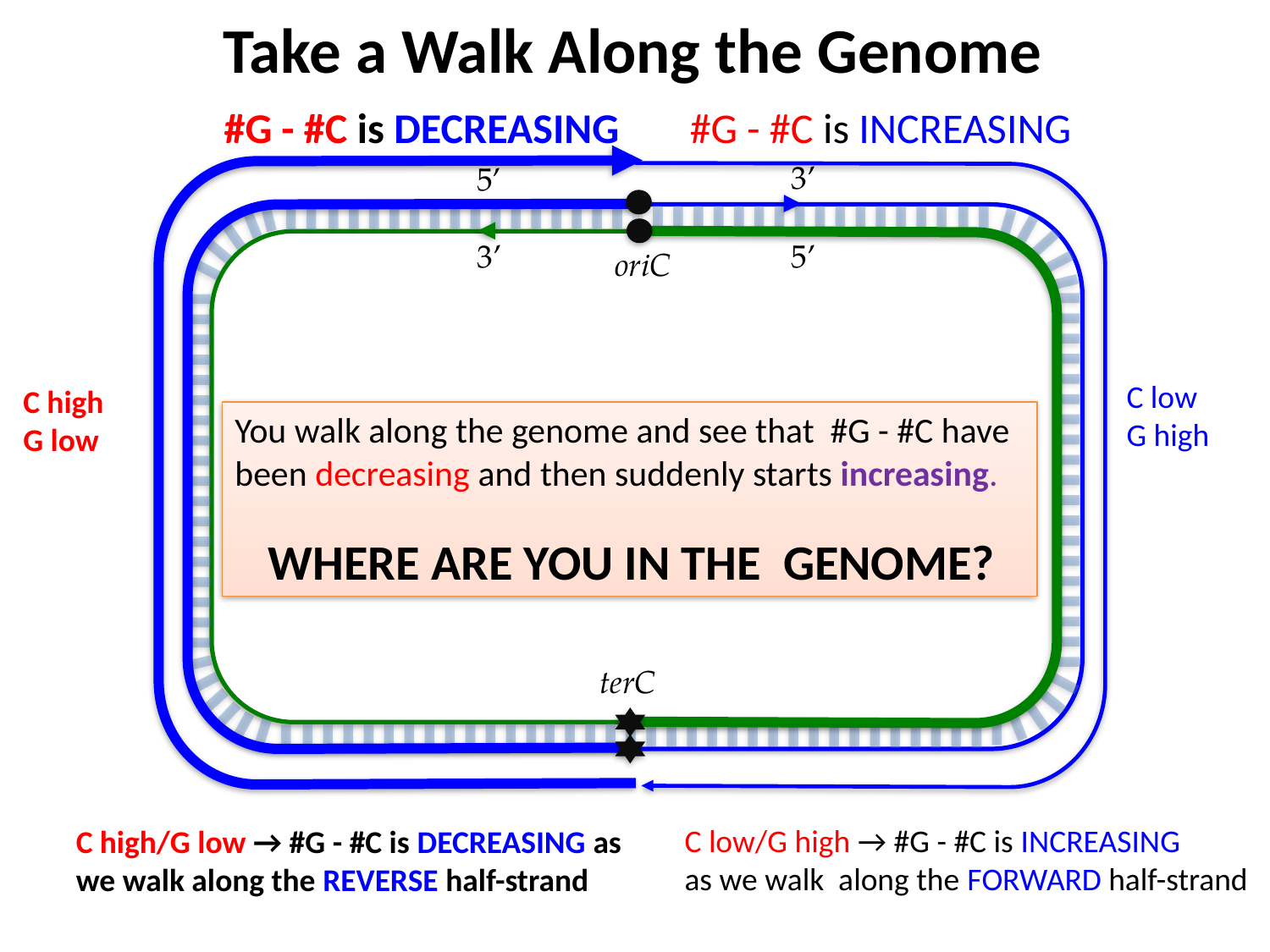

Take a Walk Along the Genome
#G - #C is DECREASING
#G - #C is INCREASING
3’
5’

5’
3’

oriC

C low
G high

C high
G low

You walk along the genome and see that  #G - #C have been decreasing and then suddenly starts increasing.

   WHERE ARE YOU IN THE  GENOME?

terC

C low/G high → #G - #C is INCREASING
as we walk  along the FORWARD half-strand
C high/G low → #G - #C is DECREASING as we walk along the REVERSE half-strand